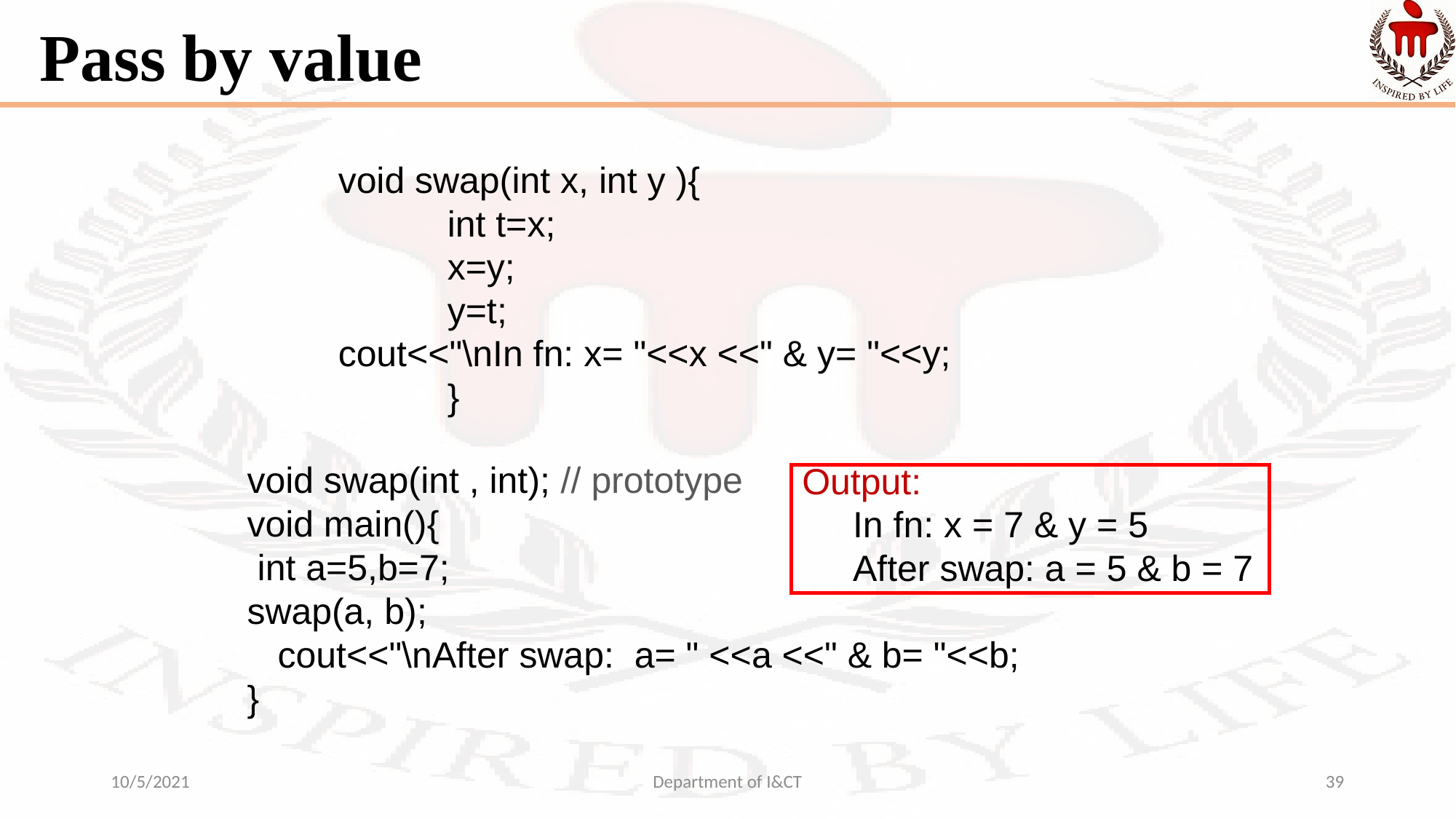

# Pass by value
void swap(int x, int y ){
	int t=x;
	x=y;
	y=t;
cout<<"\nIn fn: x= "<<x <<" & y= "<<y;
	}
void swap(int , int); // prototype
void main(){
 int a=5,b=7;
swap(a, b);
   cout<<"\nAfter swap:  a= " <<a <<" & b= "<<b;
}
Output:
     In fn: x = 7 & y = 5
     After swap: a = 5 & b = 7
10/5/2021
Department of I&CT
39